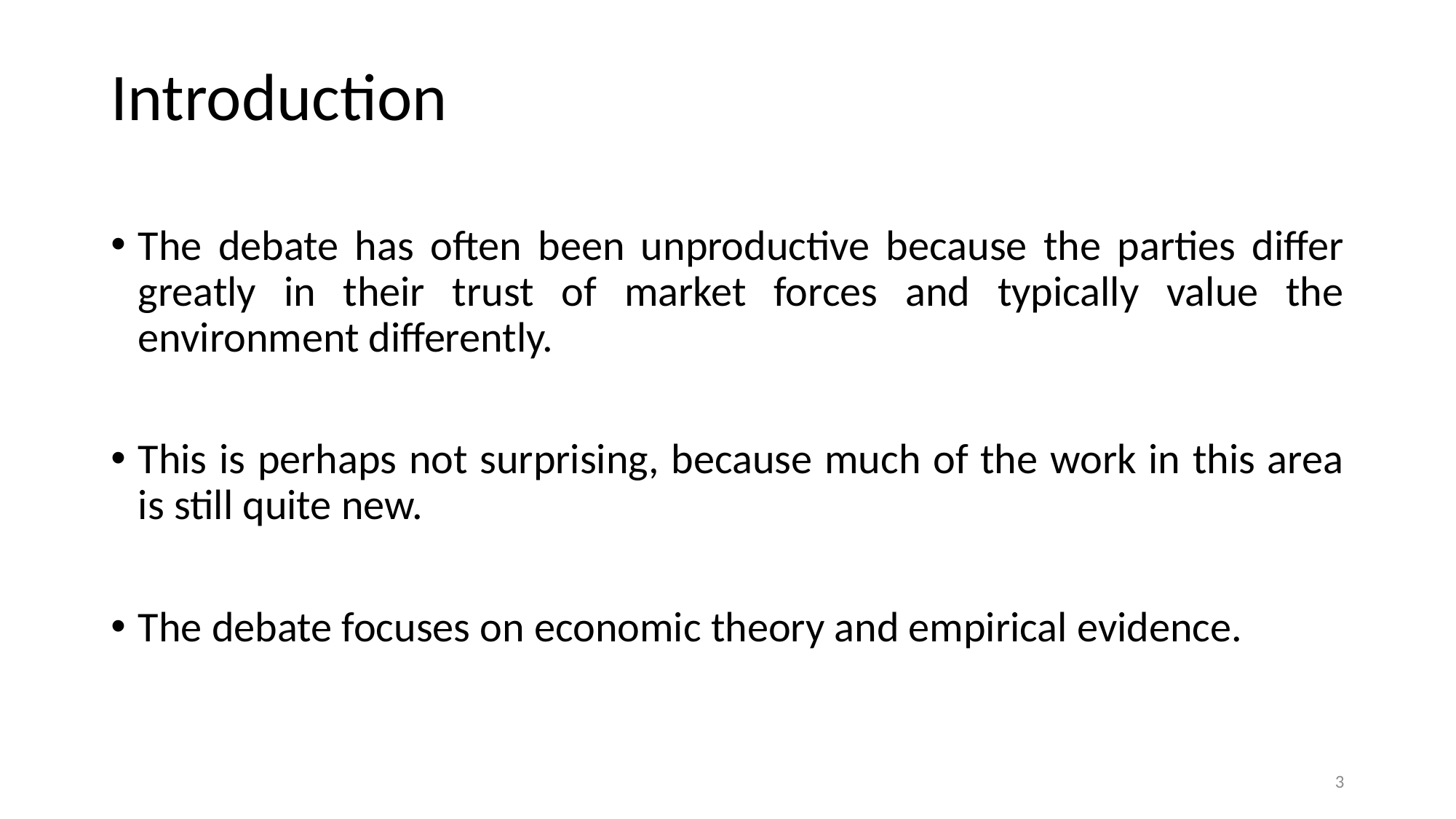

# Introduction
The debate has often been unproductive because the parties differ greatly in their trust of market forces and typically value the environment differently.

This is perhaps not surprising, because much of the work in this area is still quite new.

The debate focuses on economic theory and empirical evidence.
3